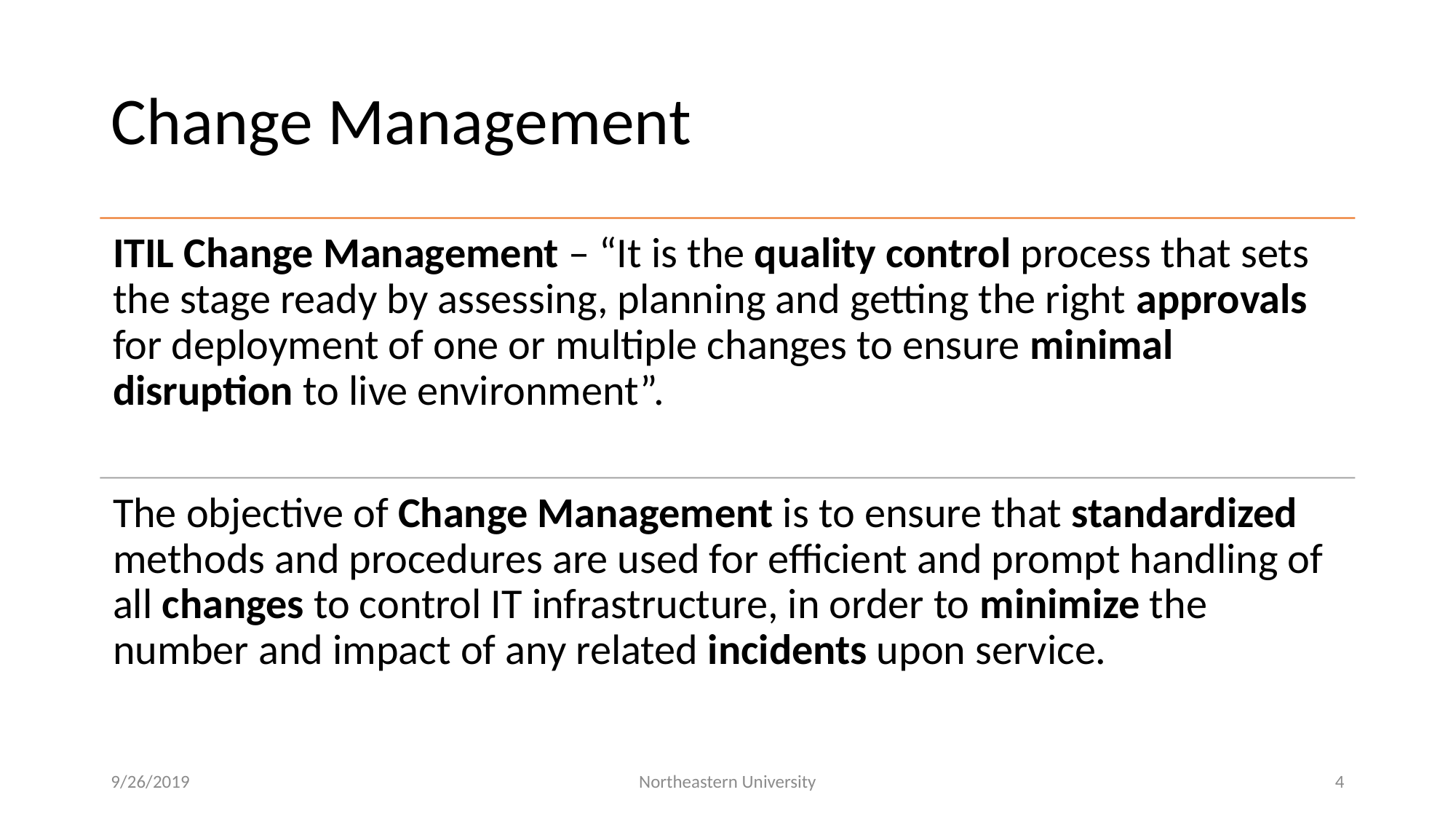

# Change Management
ITIL Change Management – “It is the quality control process that sets the stage ready by assessing, planning and getting the right approvals for deployment of one or multiple changes to ensure minimal disruption to live environment”.
The objective of Change Management is to ensure that standardized methods and procedures are used for efficient and prompt handling of all changes to control IT infrastructure, in order to minimize the number and impact of any related incidents upon service.
9/26/2019
Northeastern University
4